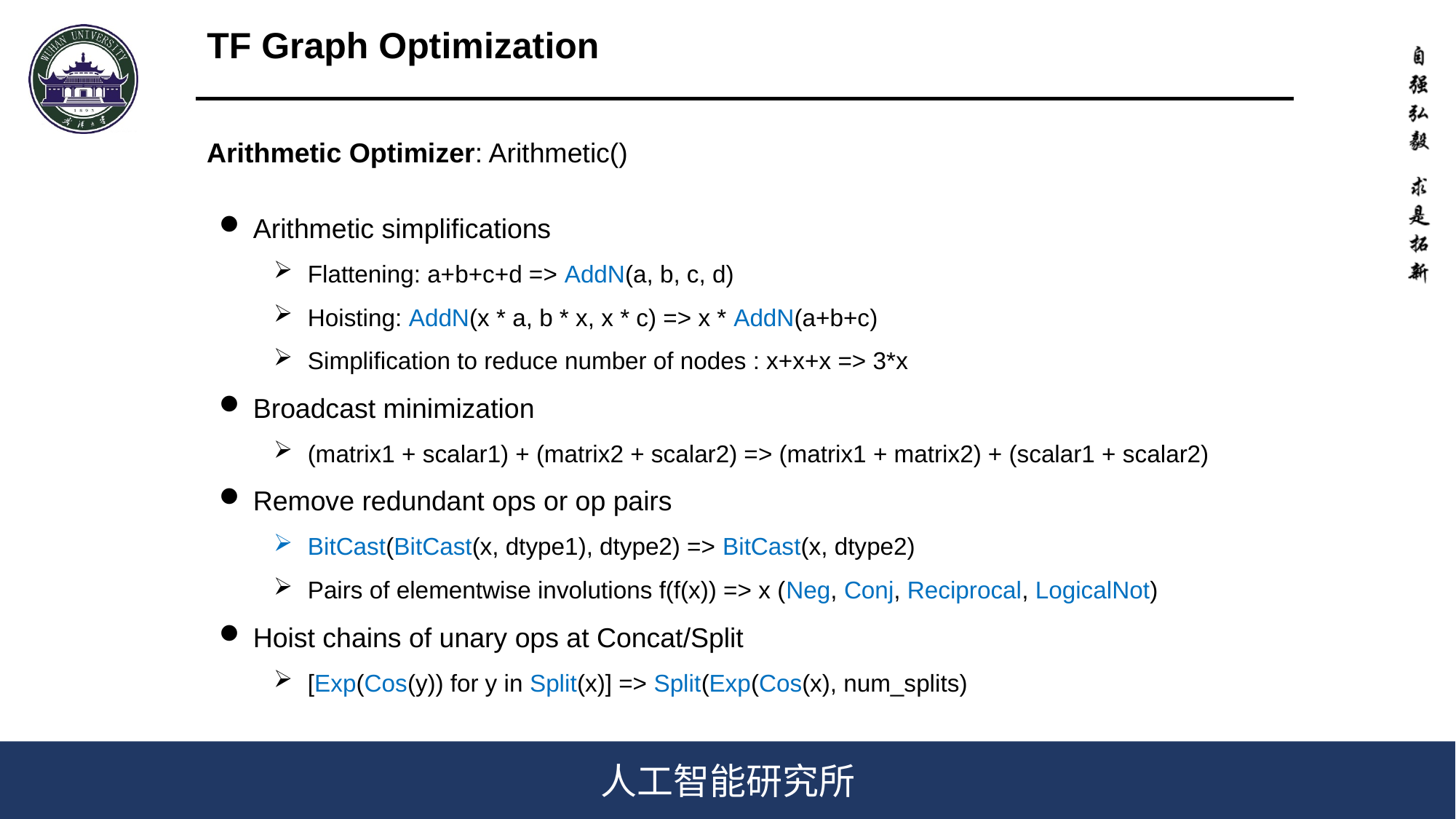

# TF Graph Optimization
Arithmetic Optimizer: Arithmetic()
Arithmetic simplifications
Flattening: a+b+c+d => AddN(a, b, c, d)
Hoisting: AddN(x * a, b * x, x * c) => x * AddN(a+b+c)
Simplification to reduce number of nodes : x+x+x => 3*x
Broadcast minimization
(matrix1 + scalar1) + (matrix2 + scalar2) => (matrix1 + matrix2) + (scalar1 + scalar2)
Remove redundant ops or op pairs
BitCast(BitCast(x, dtype1), dtype2) => BitCast(x, dtype2)
Pairs of elementwise involutions f(f(x)) => x (Neg, Conj, Reciprocal, LogicalNot)
Hoist chains of unary ops at Concat/Split
[Exp(Cos(y)) for y in Split(x)] => Split(Exp(Cos(x), num_splits)
12